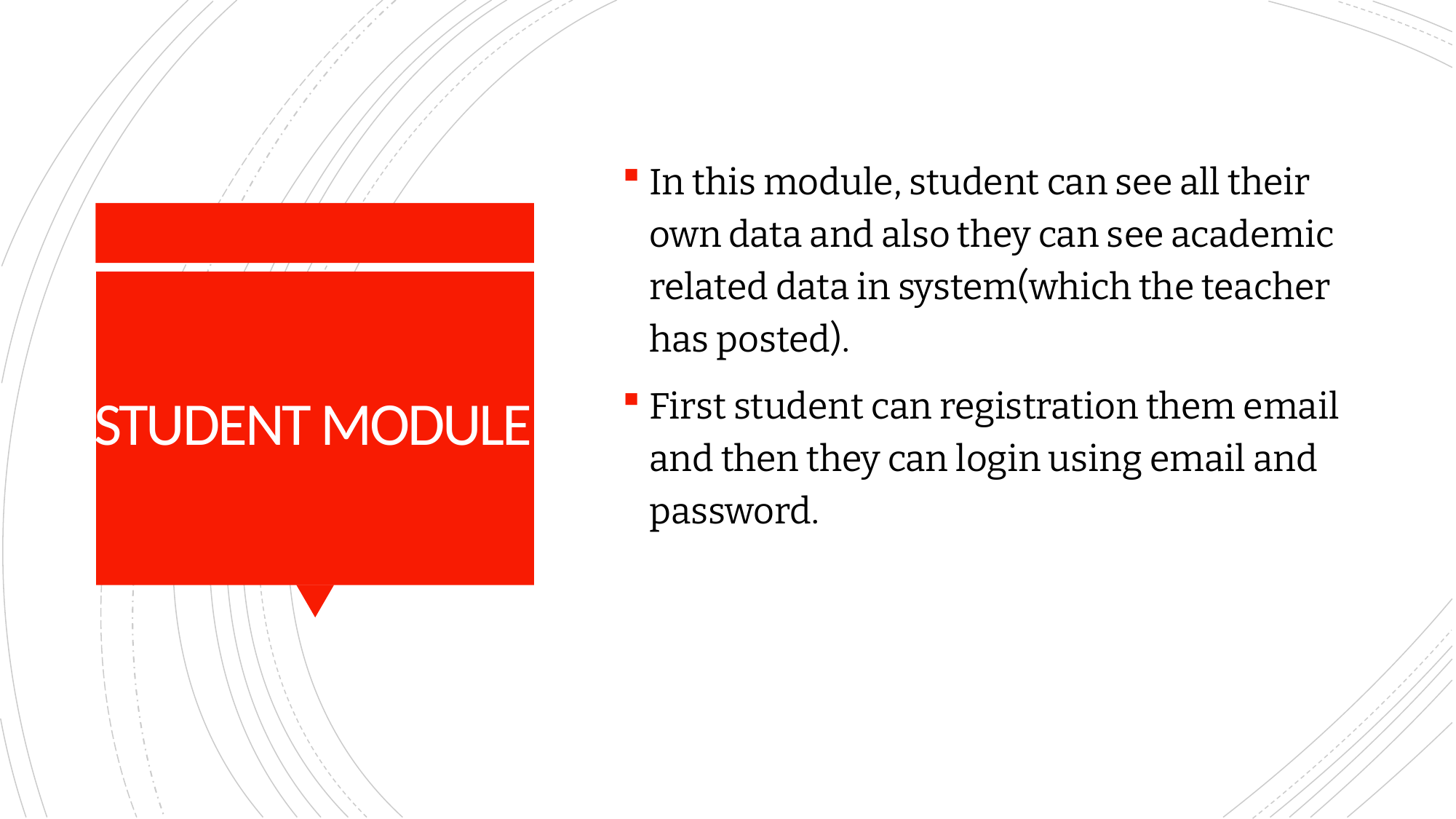

In this module, student can see all their own data and also they can see academic related data in system(which the teacher has posted).
First student can registration them email and then they can login using email and password.

# STUDENT MODULE